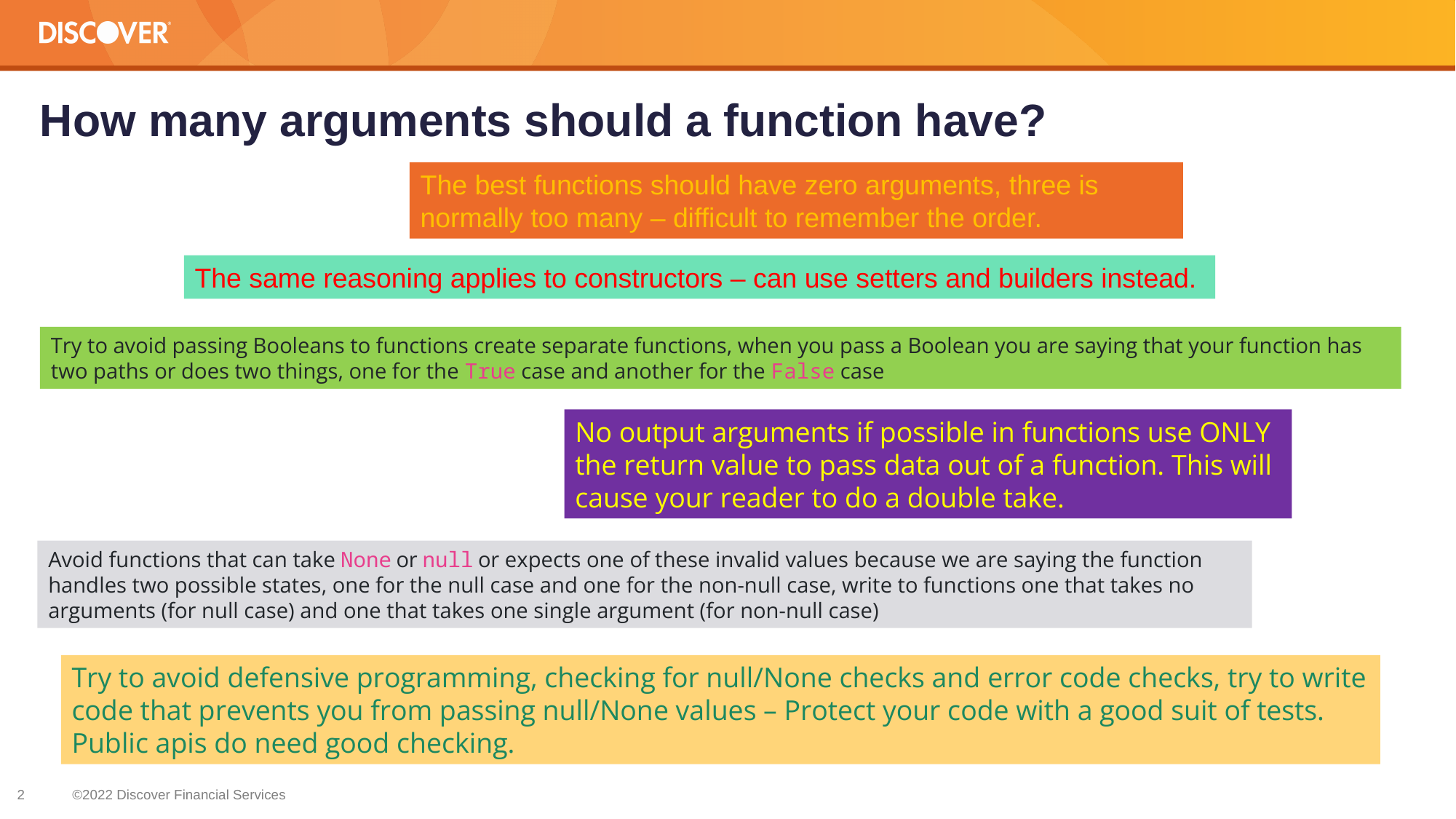

# How many arguments should a function have?
The best functions should have zero arguments, three is normally too many – difficult to remember the order.
The same reasoning applies to constructors – can use setters and builders instead.
Try to avoid passing Booleans to functions create separate functions, when you pass a Boolean you are saying that your function has two paths or does two things, one for the True case and another for the False case
No output arguments if possible in functions use ONLY the return value to pass data out of a function. This will cause your reader to do a double take.
Avoid functions that can take None or null or expects one of these invalid values because we are saying the function handles two possible states, one for the null case and one for the non-null case, write to functions one that takes no arguments (for null case) and one that takes one single argument (for non-null case)
Try to avoid defensive programming, checking for null/None checks and error code checks, try to write code that prevents you from passing null/None values – Protect your code with a good suit of tests.
Public apis do need good checking.